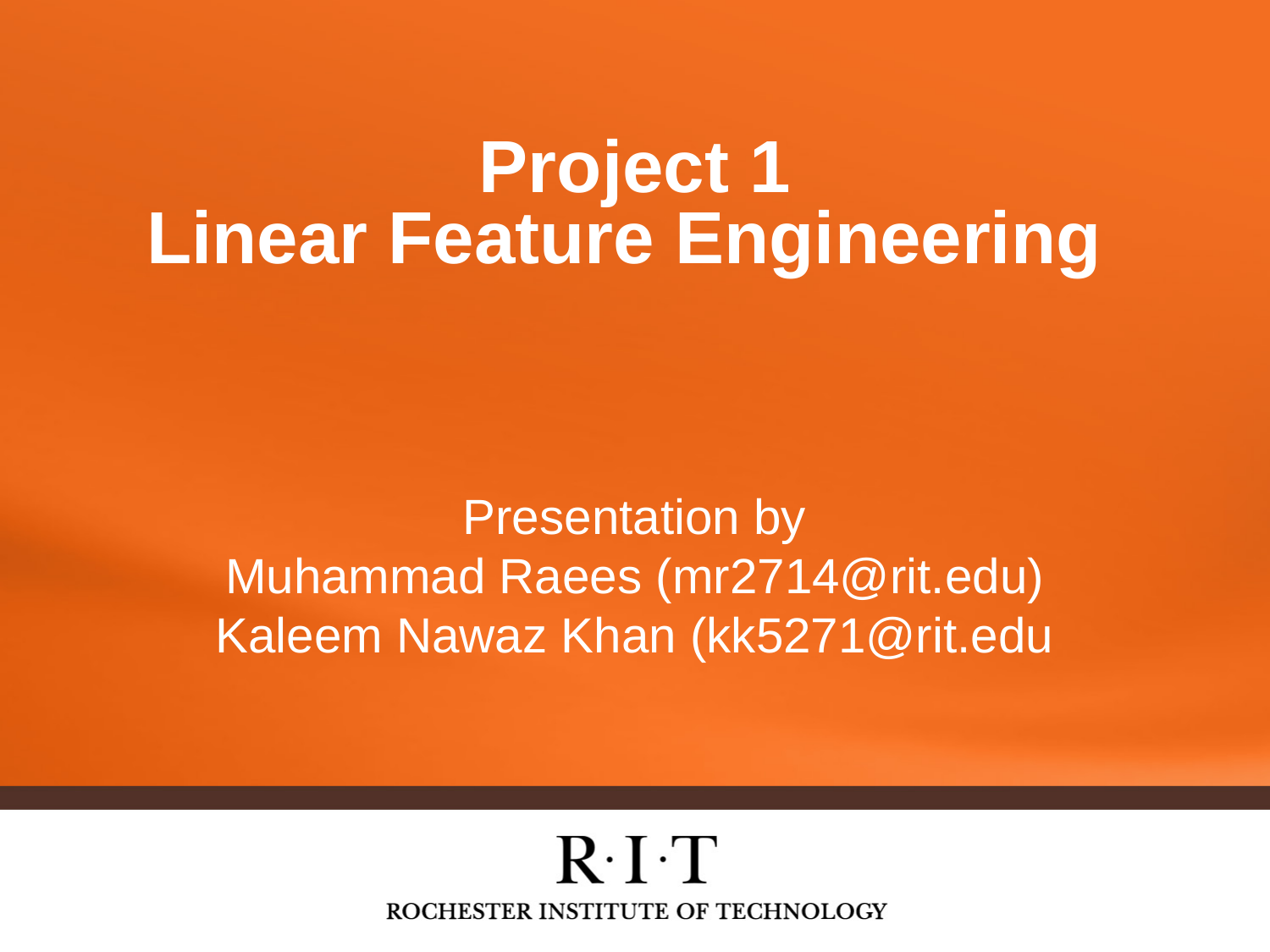

Project 1
Linear Feature Engineering

# Presentation by
Muhammad Raees (mr2714@rit.edu)
Kaleem Nawaz Khan (kk5271@rit.edu